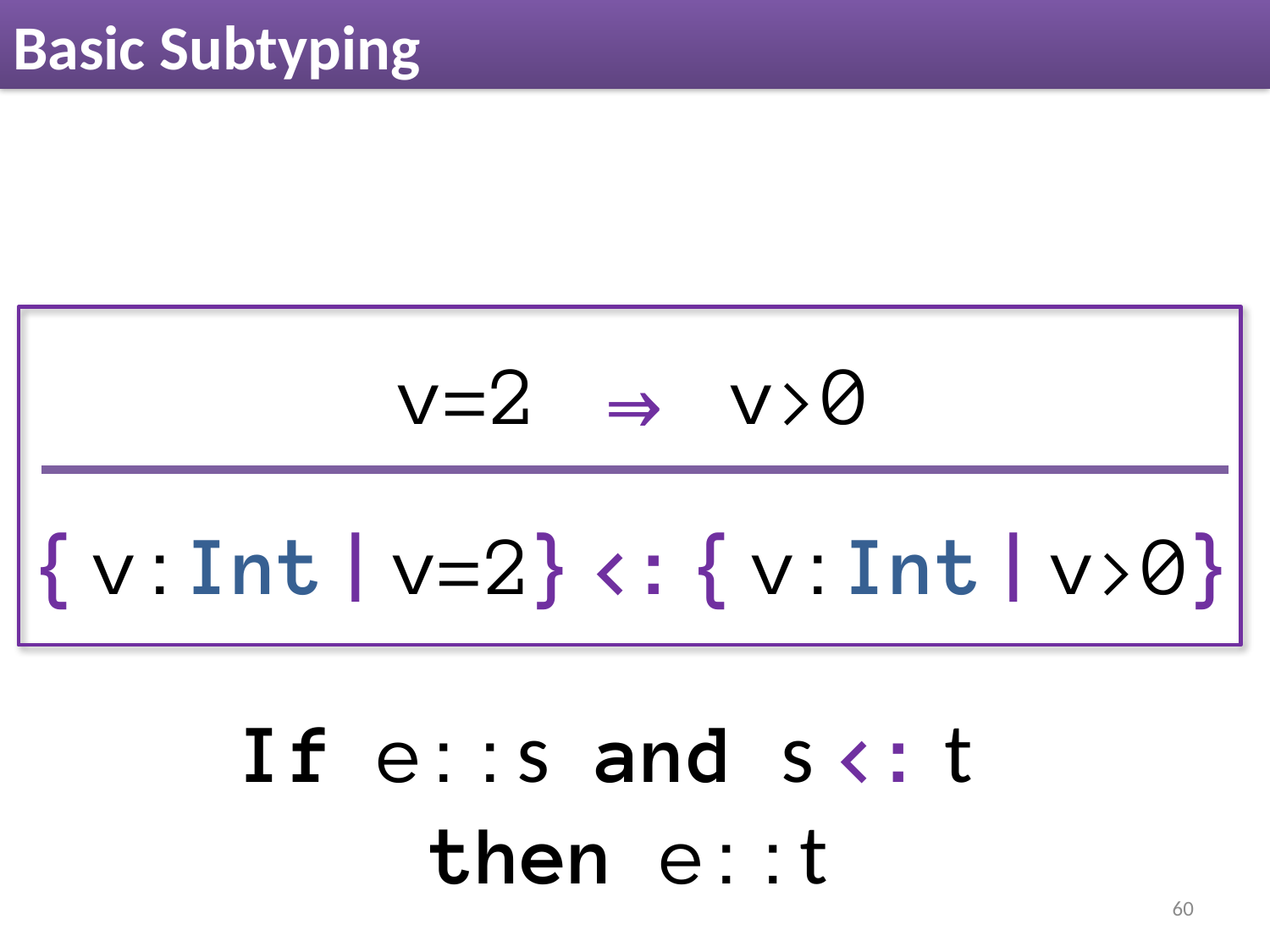

# Basic Subtyping

v=2 ⇒ v>0
{ v:Int | v=2} <: { v:Int | v>0}
If e::s and s <: t
then e::t
60